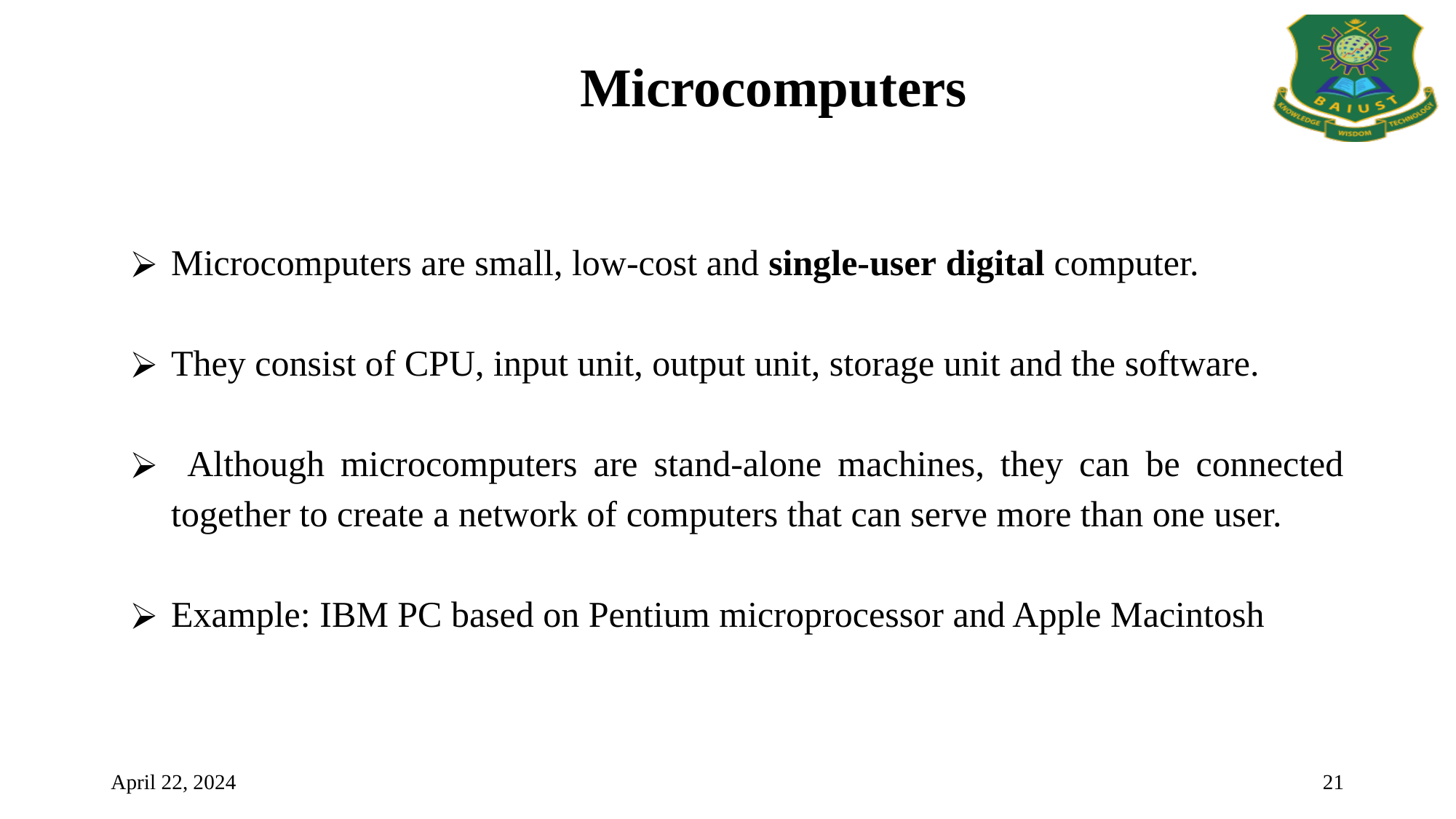

Microcomputers
Microcomputers are small, low-cost and single-user digital computer.

They consist of CPU, input unit, output unit, storage unit and the software.

 Although microcomputers are stand-alone machines, they can be connected together to create a network of computers that can serve more than one user.

Example: IBM PC based on Pentium microprocessor and Apple Macintosh
April 22, 2024
21